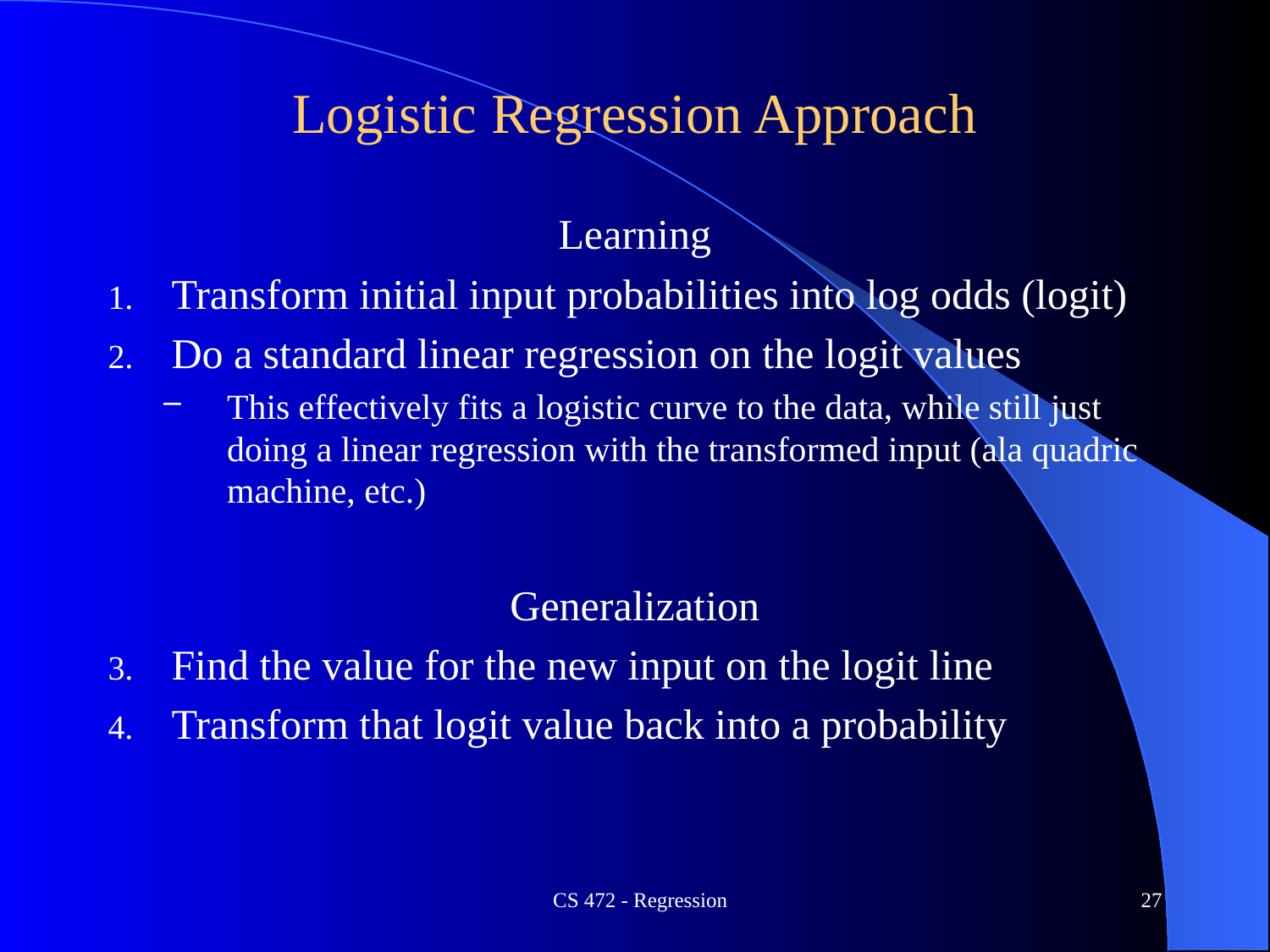

# Logistic Regression Approach
Learning
Transform initial input probabilities into log odds (logit)
Do a standard linear regression on the logit values
This effectively fits a logistic curve to the data, while still just doing a linear regression with the transformed input (ala quadric machine, etc.)

Generalization
Find the value for the new input on the logit line
Transform that logit value back into a probability
CS 472 - Regression
27